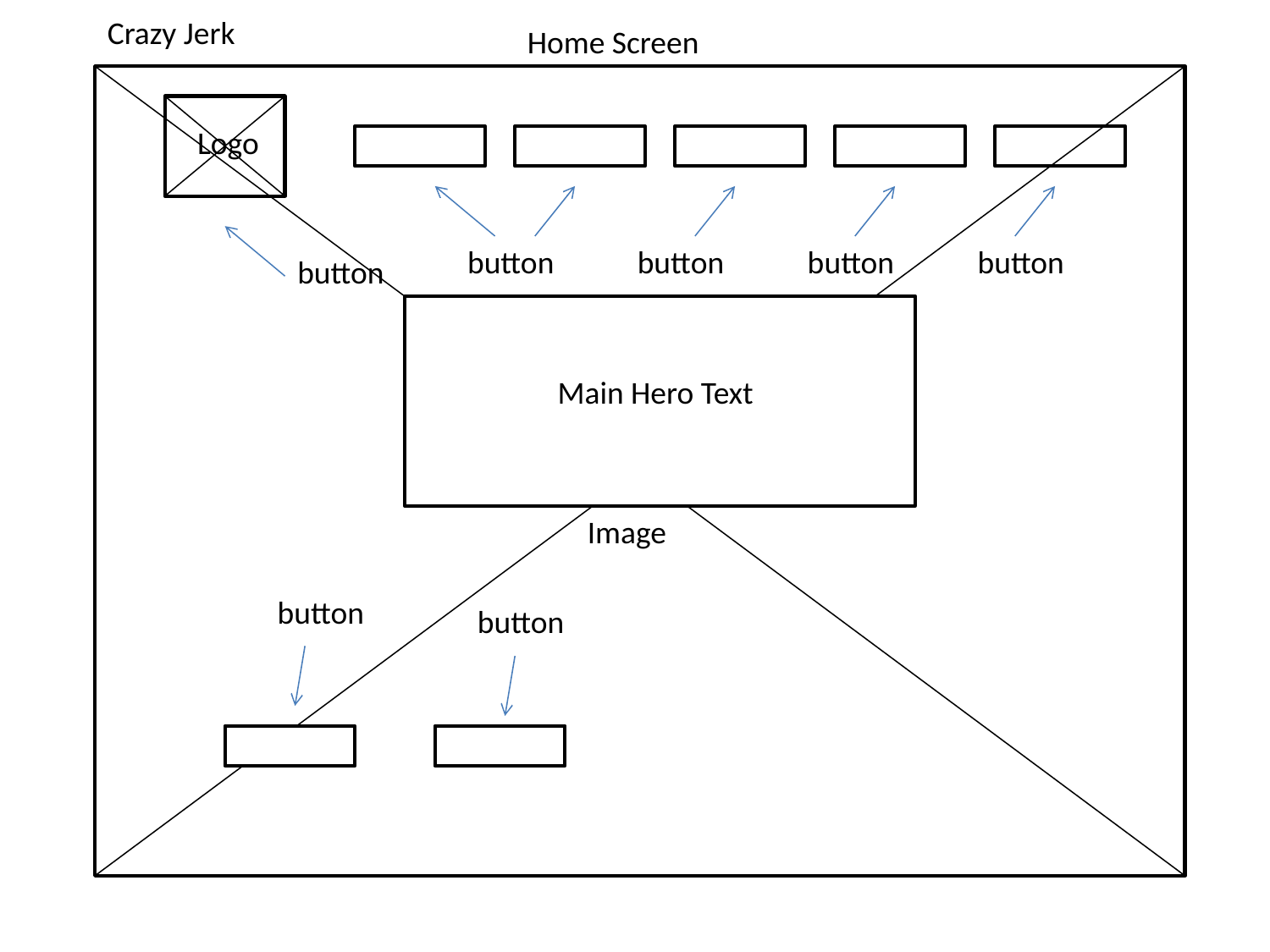

Crazy Jerk
Home Screen

Logo

button
button
button
button
button

Main Hero Text
Image
button
button